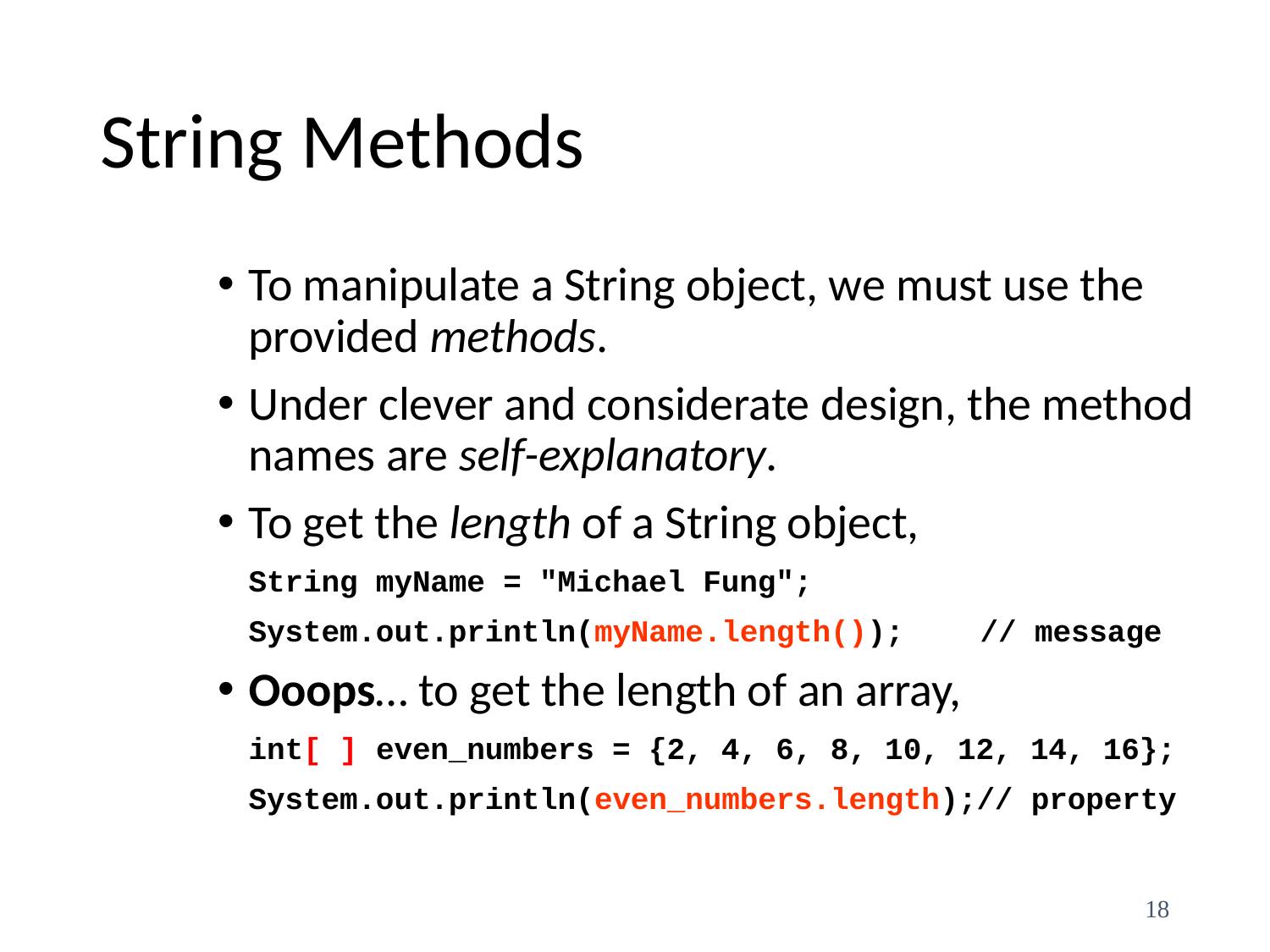

# String Methods
To manipulate a String object, we must use the provided methods.
Under clever and considerate design, the method names are self-explanatory.
To get the length of a String object,
	String myName = "Michael Fung";
	System.out.println(myName.length());	// message
Ooops… to get the length of an array,
	int[ ] even_numbers = {2, 4, 6, 8, 10, 12, 14, 16};
	System.out.println(even_numbers.length);// property
18